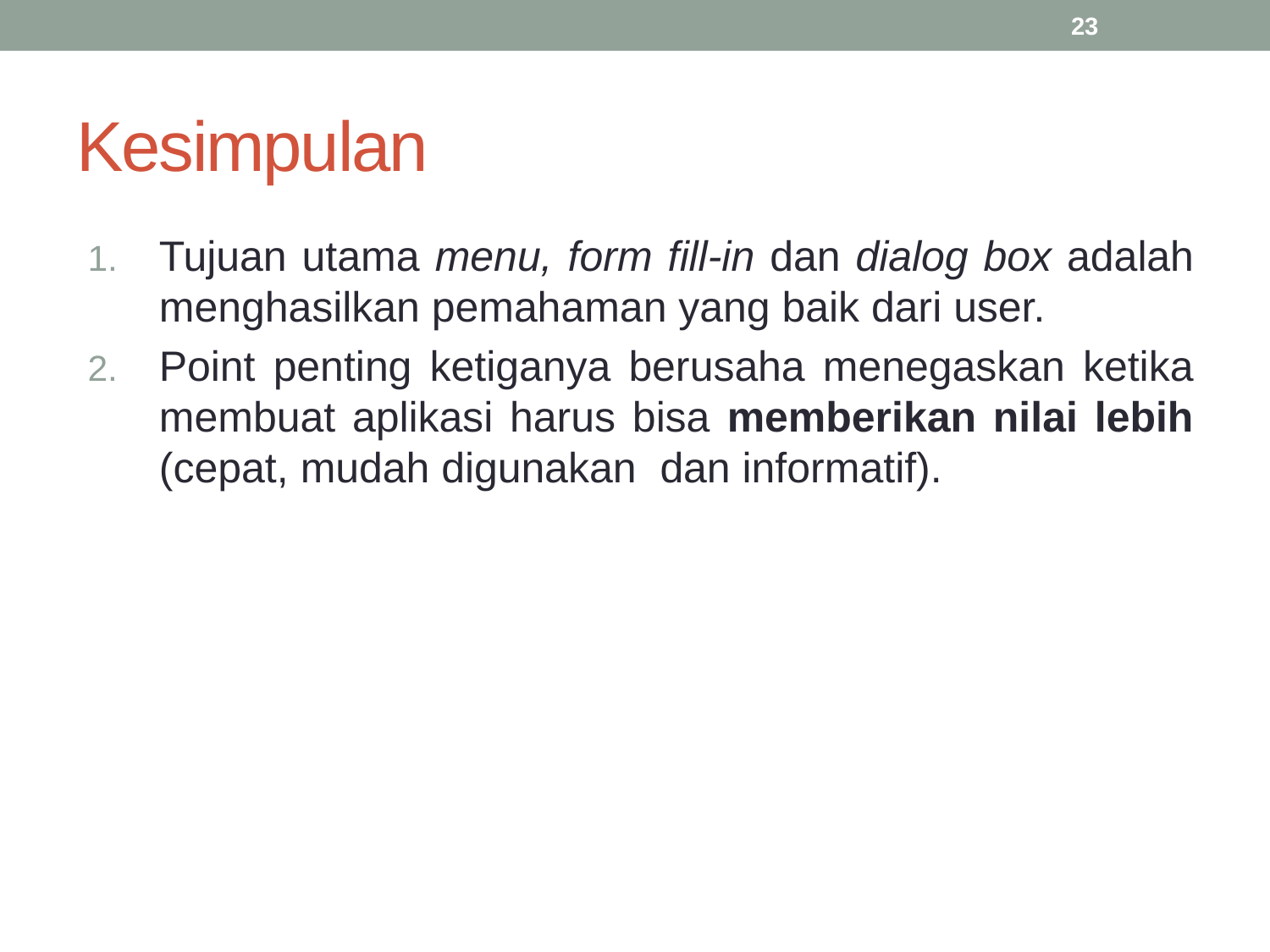

23
# Kesimpulan
Tujuan utama menu, form fill-in dan dialog box adalah menghasilkan pemahaman yang baik dari user.
Point penting ketiganya berusaha menegaskan ketika membuat aplikasi harus bisa memberikan nilai lebih (cepat, mudah digunakan  dan informatif).